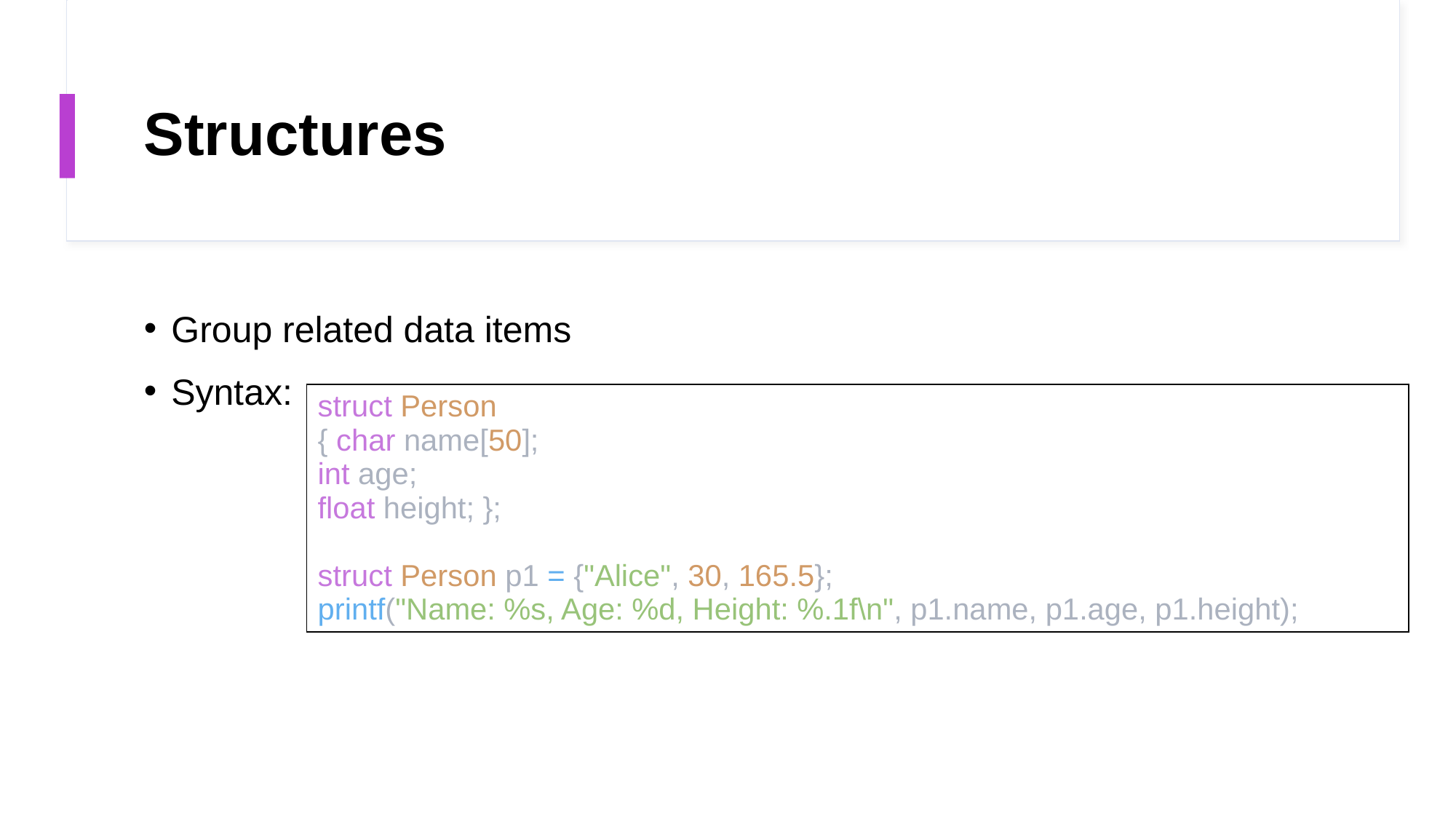

# Structures
Group related data items
Syntax:

| struct Person { char name[50]; int age; float height; };  struct Person p1 = {"Alice", 30, 165.5};  printf("Name: %s, Age: %d, Height: %.1f\n", p1.name, p1.age, p1.height); |
| --- |